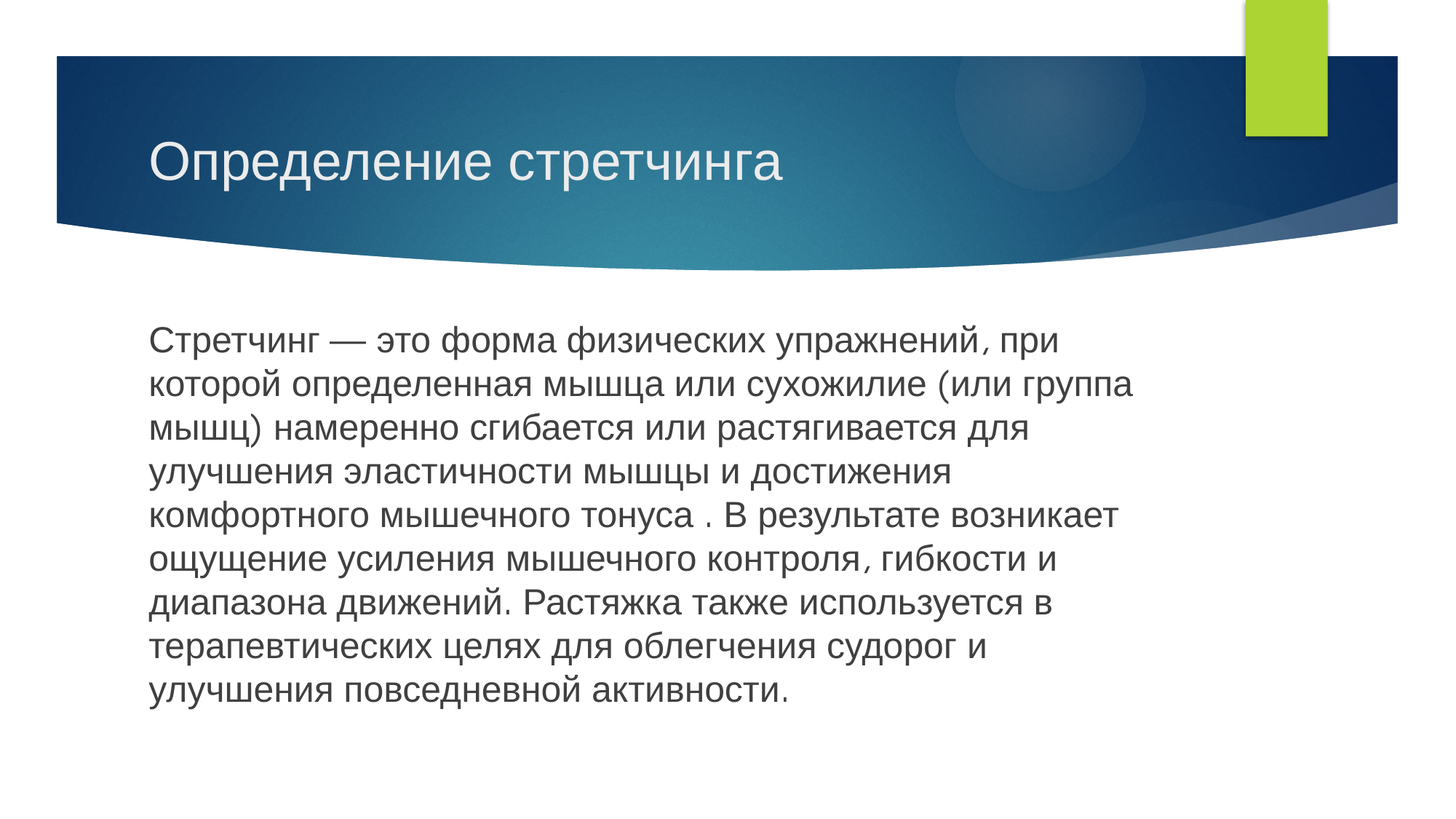

# Определение стретчинга
Стретчинг — это форма физических упражнений, при которой определенная мышца или сухожилие (или группа мышц) намеренно сгибается или растягивается для улучшения эластичности мышцы и достижения комфортного мышечного тонуса . В результате возникает ощущение усиления мышечного контроля, гибкости и диапазона движений. Растяжка также используется в терапевтических целях для облегчения судорог и улучшения повседневной активности.